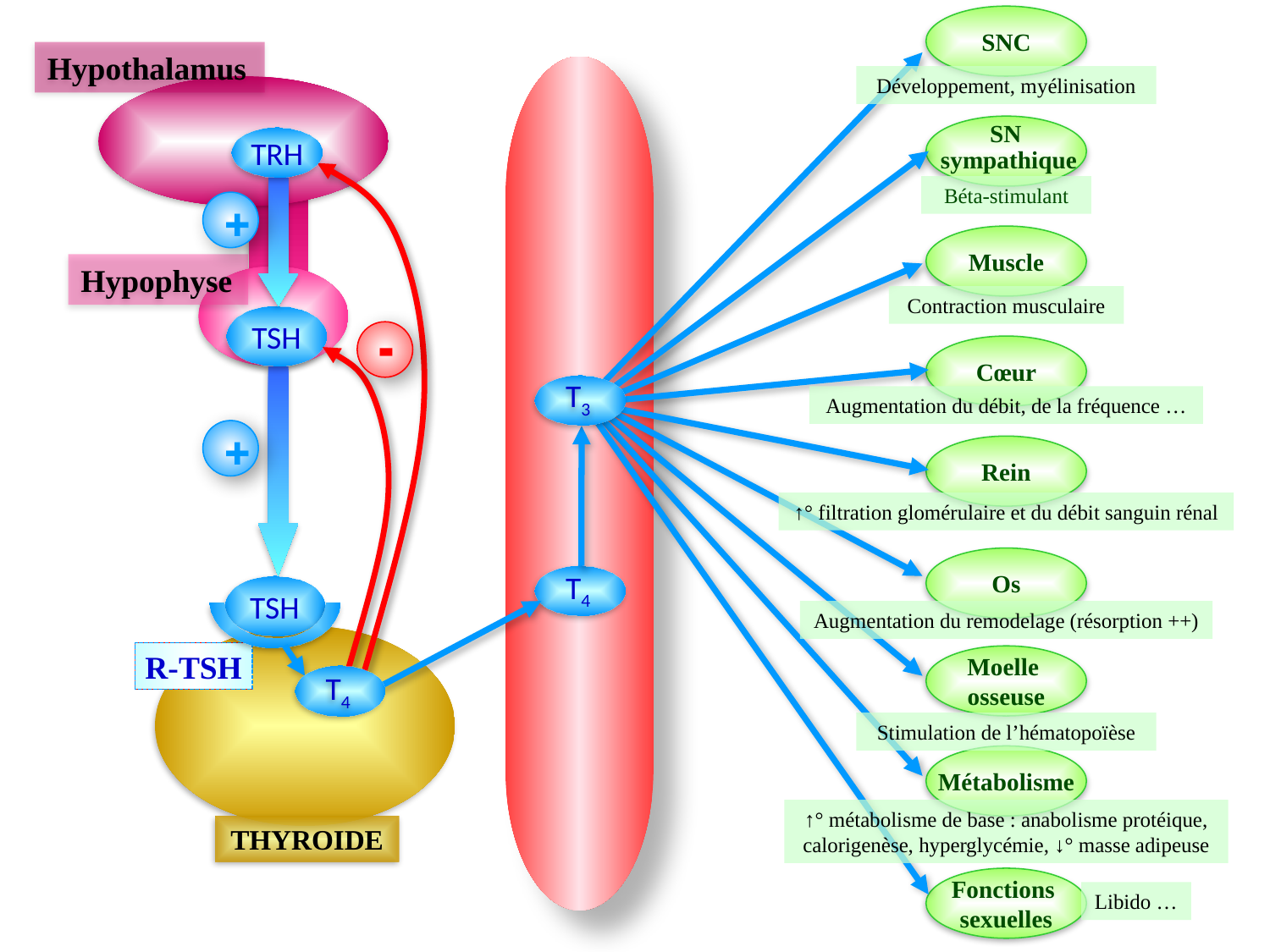

SNC
Hypothalamus

Développement, myélinisation

SN
sympathique
TRH

Béta-stimulant

+

Muscle
Hypophyse

Contraction musculaire
TSH
-
Cœur

T3

Augmentation du débit, de la fréquence …

+

Rein
↑° filtration glomérulaire et du débit sanguin rénal
Os

T4

TSH

Augmentation du remodelage (résorption ++)

R-TSH

Moelle
osseuse
T4

Stimulation de l’hématopoïèse
Métabolisme
↑° métabolisme de base : anabolisme protéique, calorigenèse, hyperglycémie, ↓° masse adipeuse
THYROIDE
Fonctions
sexuelles
Libido …